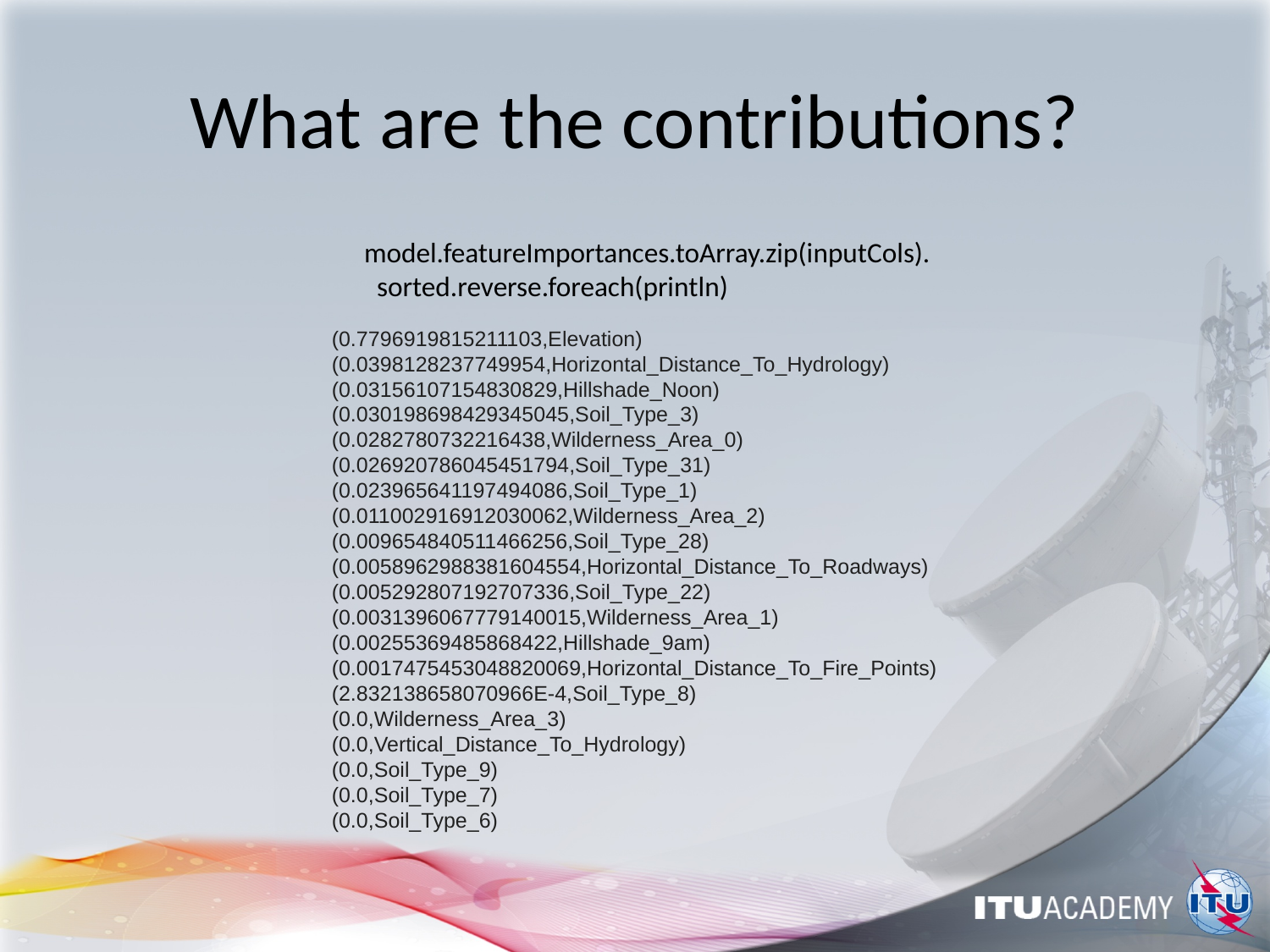

# What are the contributions?
    model.featureImportances.toArray.zip(inputCols).
      sorted.reverse.foreach(println)
(0.7796919815211103,Elevation)
(0.0398128237749954,Horizontal_Distance_To_Hydrology)
(0.03156107154830829,Hillshade_Noon)
(0.030198698429345045,Soil_Type_3)
(0.0282780732216438,Wilderness_Area_0)
(0.026920786045451794,Soil_Type_31)
(0.023965641197494086,Soil_Type_1)
(0.011002916912030062,Wilderness_Area_2)
(0.009654840511466256,Soil_Type_28)
(0.0058962988381604554,Horizontal_Distance_To_Roadways)
(0.005292807192707336,Soil_Type_22)
(0.0031396067779140015,Wilderness_Area_1)
(0.00255369485868422,Hillshade_9am)
(0.0017475453048820069,Horizontal_Distance_To_Fire_Points)
(2.832138658070966E-4,Soil_Type_8)
(0.0,Wilderness_Area_3)
(0.0,Vertical_Distance_To_Hydrology)
(0.0,Soil_Type_9)
(0.0,Soil_Type_7)
(0.0,Soil_Type_6)